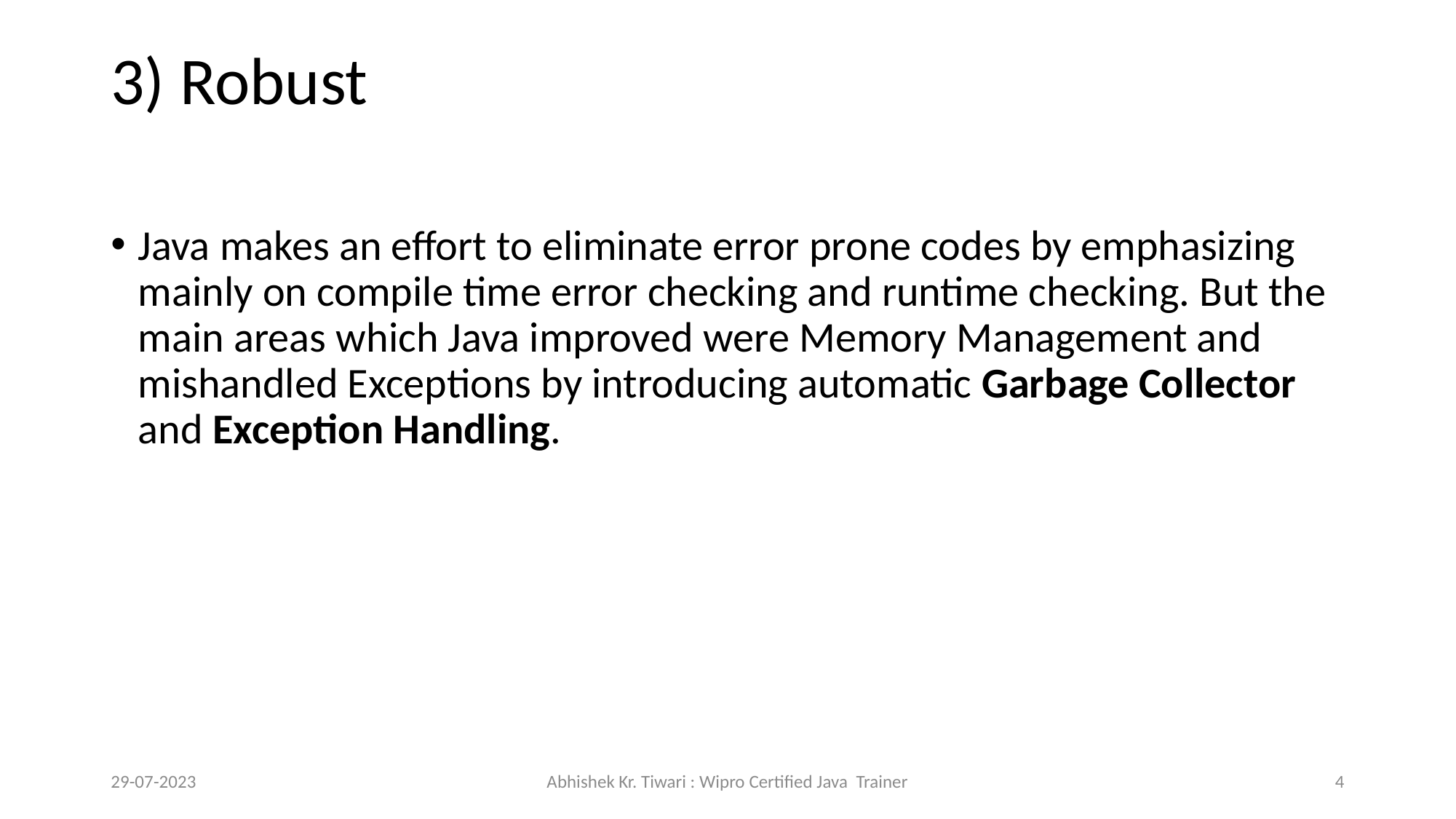

# 3) Robust
Java makes an effort to eliminate error prone codes by emphasizing mainly on compile time error checking and runtime checking. But the main areas which Java improved were Memory Management and mishandled Exceptions by introducing automatic Garbage Collector and Exception Handling.

29-07-2023
Abhishek Kr. Tiwari : Wipro Certified Java  Trainer
4